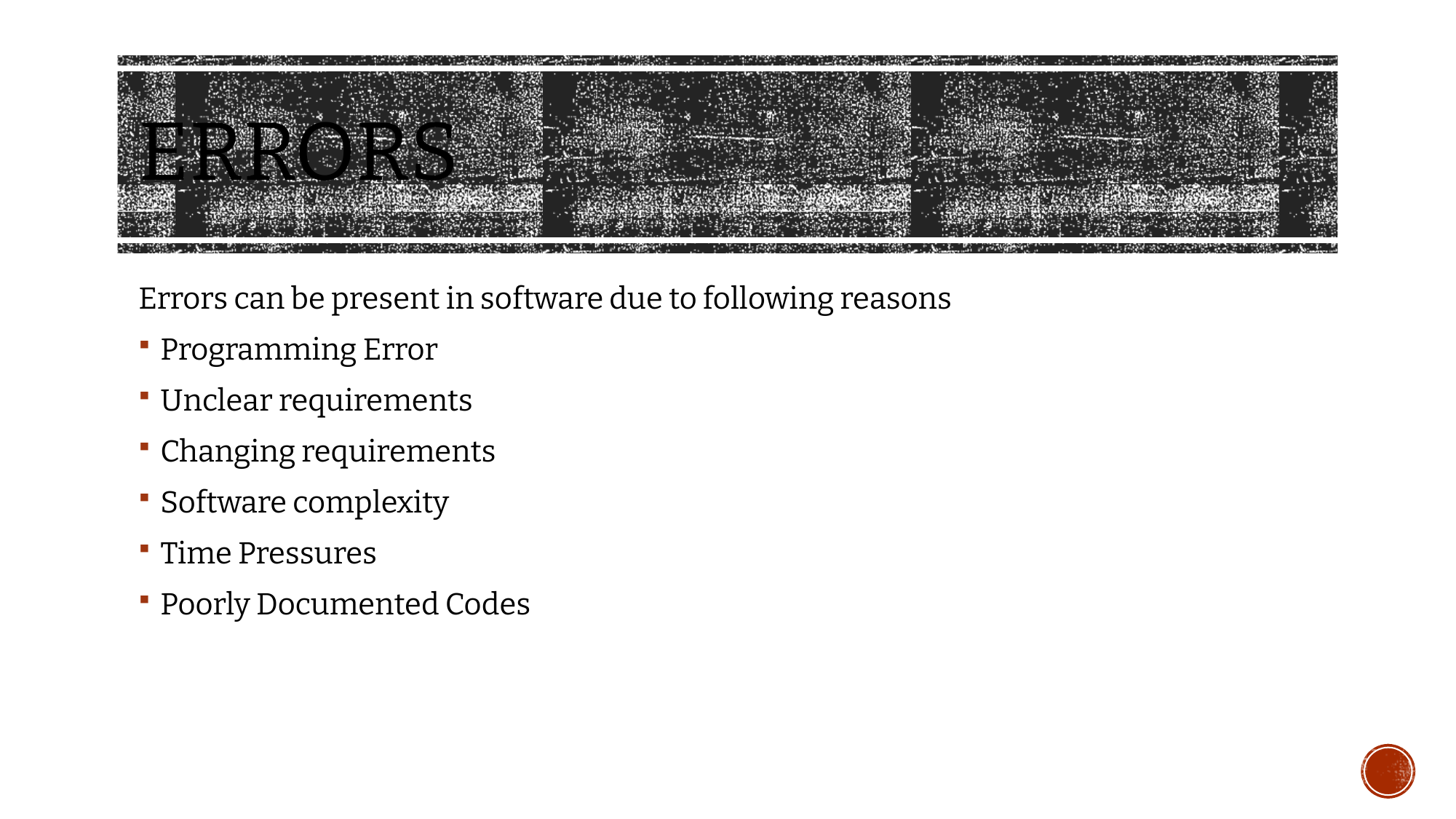

# Errors

Errors can be present in software due to following reasons
Programming Error
Unclear requirements
Changing requirements
Software complexity
Time Pressures
Poorly Documented Codes

Eng. Ashraf Alsmadi
30